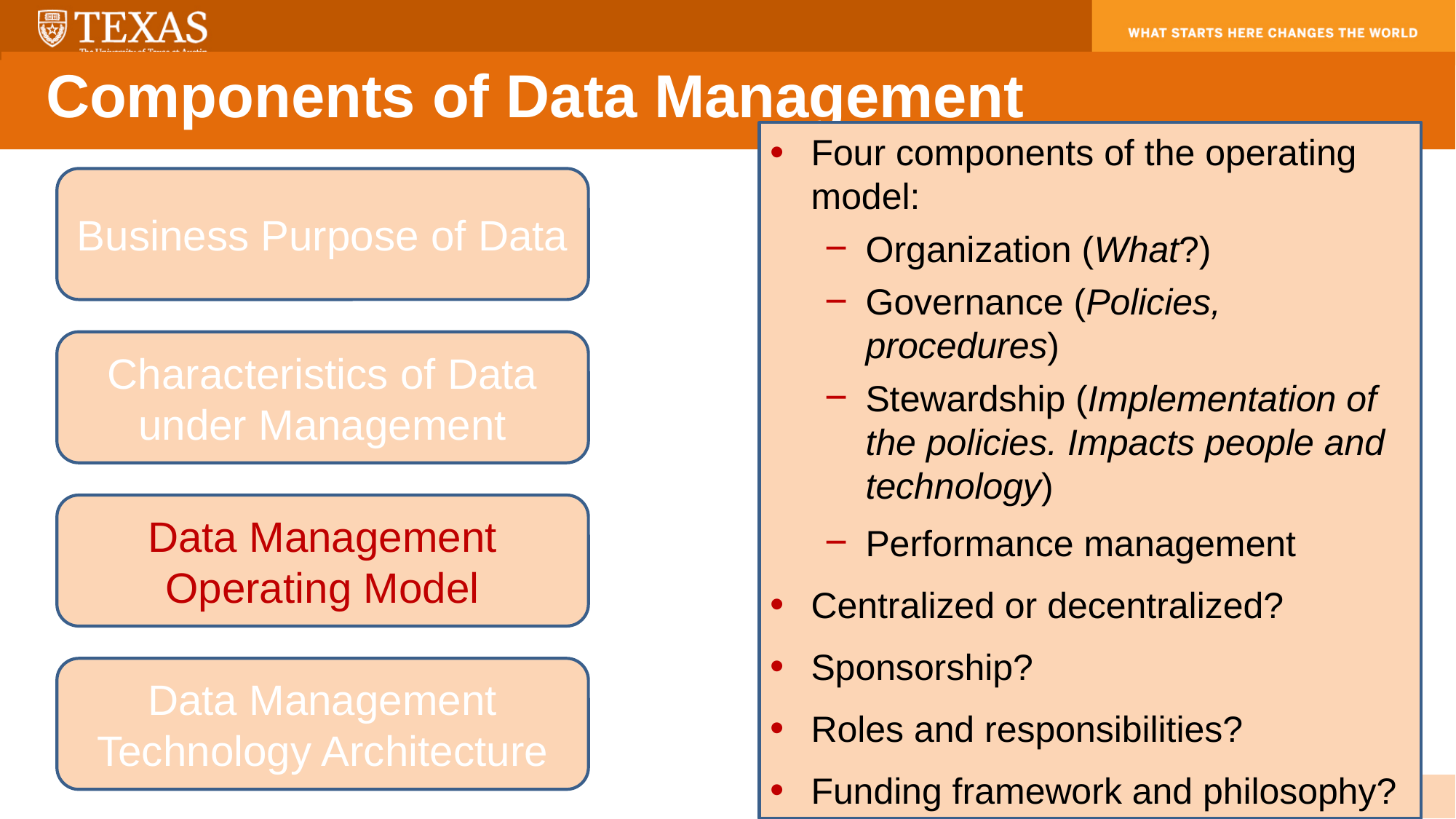

Components of Data Management

Four components of the operating model:
Organization (What?)
Governance (Policies, procedures)
Stewardship (Implementation of the policies. Impacts people and technology)
Performance management
Centralized or decentralized?
Sponsorship?
Roles and responsibilities?
Funding framework and philosophy?
Business Purpose of Data
Characteristics of Data under Management
Data Management Operating Model
Data Management Technology Architecture
10